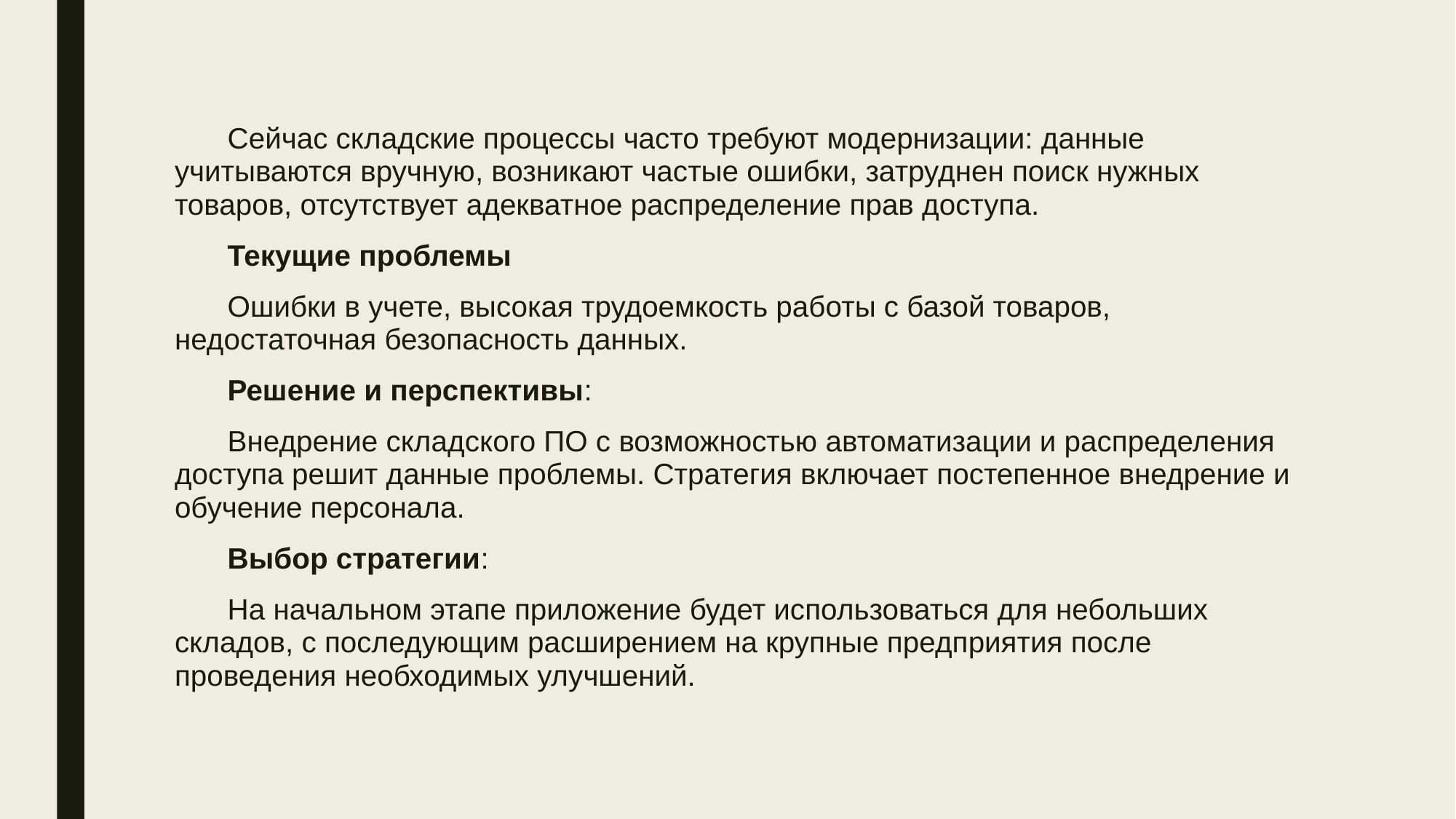

#
Сейчас складские процессы часто требуют модернизации: данные учитываются вручную, возникают частые ошибки, затруднен поиск нужных товаров, отсутствует адекватное распределение прав доступа.
Текущие проблемы
Ошибки в учете, высокая трудоемкость работы с базой товаров, недостаточная безопасность данных.
Решение и перспективы:
Внедрение складского ПО с возможностью автоматизации и распределения доступа решит данные проблемы. Стратегия включает постепенное внедрение и обучение персонала.
Выбор стратегии:
На начальном этапе приложение будет использоваться для небольших складов, с последующим расширением на крупные предприятия после проведения необходимых улучшений.